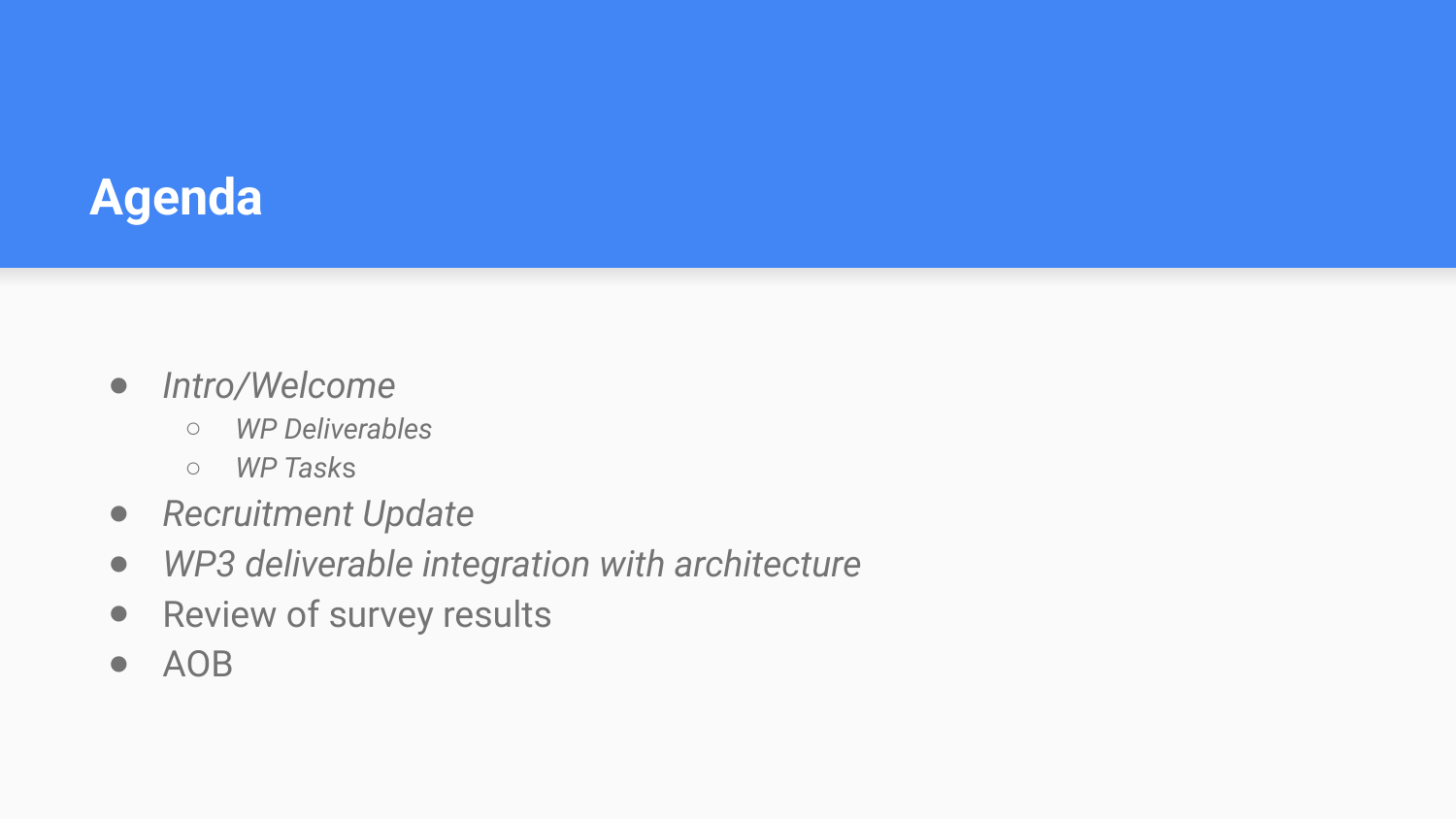

# Agenda

Intro/Welcome
WP Deliverables
WP Tasks
Recruitment Update
WP3 deliverable integration with architecture
Review of survey results
AOB